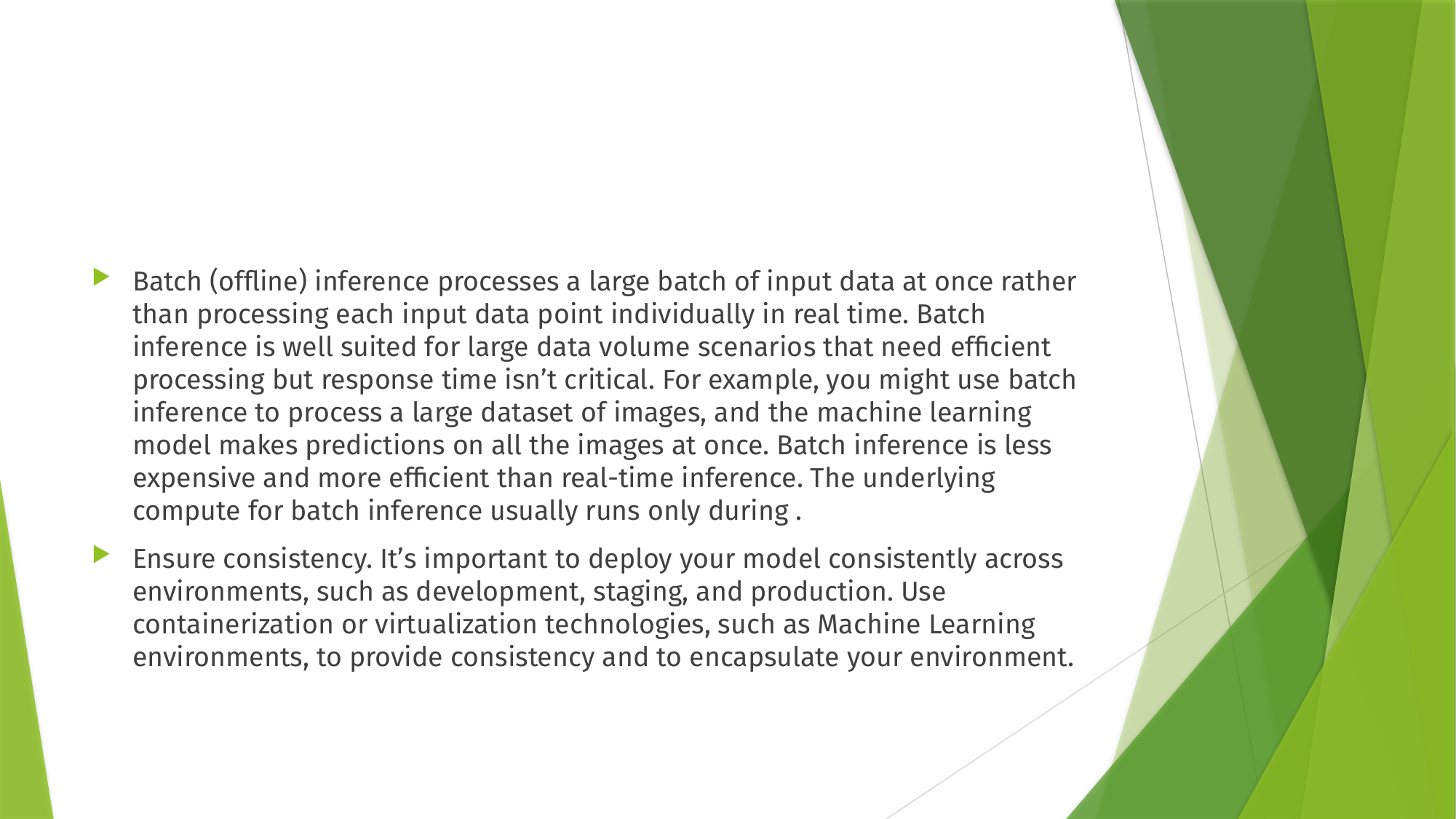

Batch (offline) inference processes a large batch of input data at once rather than processing each input data point individually in real time. Batch inference is well suited for large data volume scenarios that need efficient processing but response time isn’t critical. For example, you might use batch inference to process a large dataset of images, and the machine learning model makes predictions on all the images at once. Batch inference is less expensive and more efficient than real-time inference. The underlying compute for batch inference usually runs only during .
Ensure consistency. It’s important to deploy your model consistently across environments, such as development, staging, and production. Use containerization or virtualization technologies, such as Machine Learning environments, to provide consistency and to encapsulate your environment.